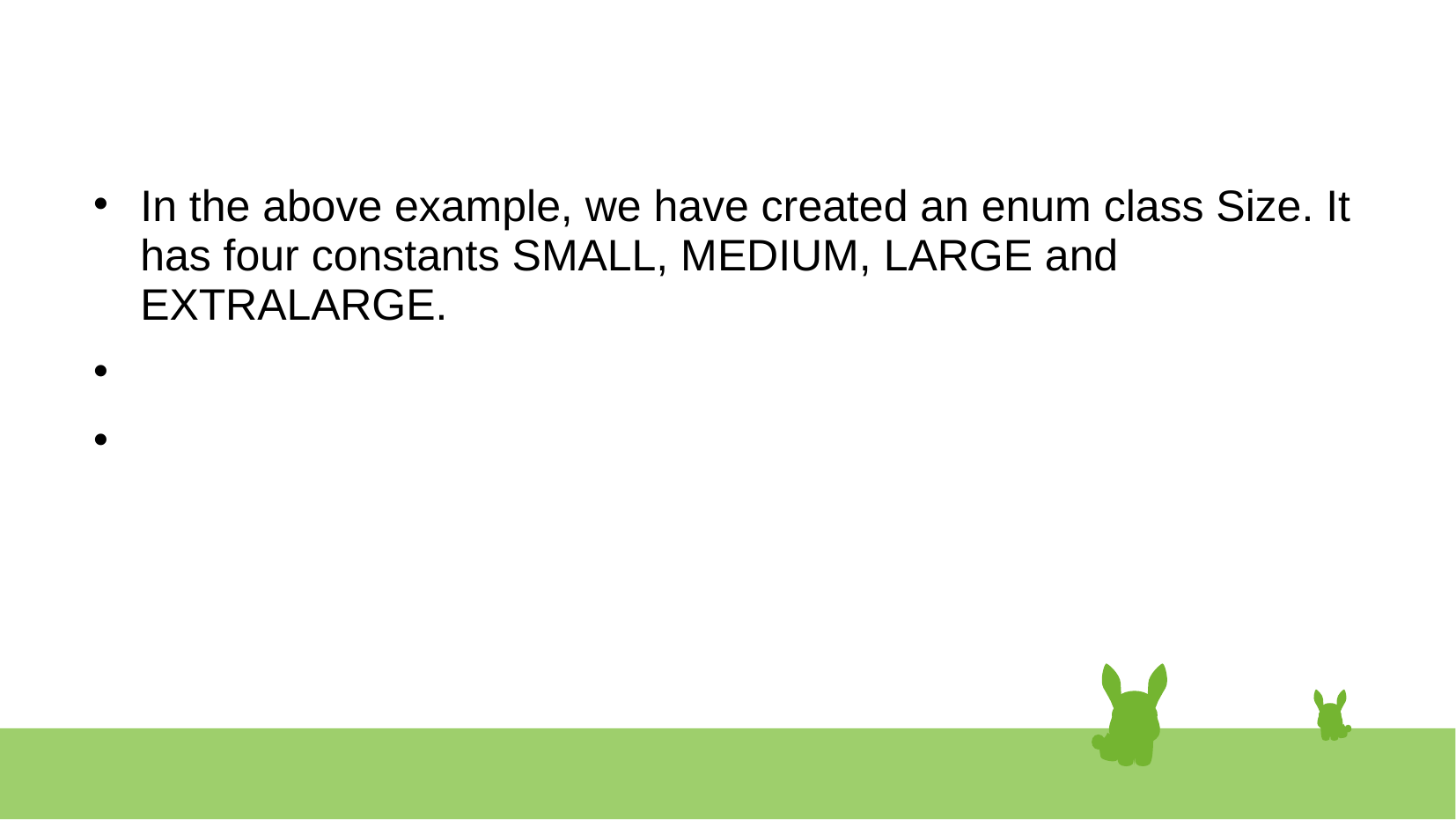

#
In the above example, we have created an enum class Size. It has four constants SMALL, MEDIUM, LARGE and EXTRALARGE.